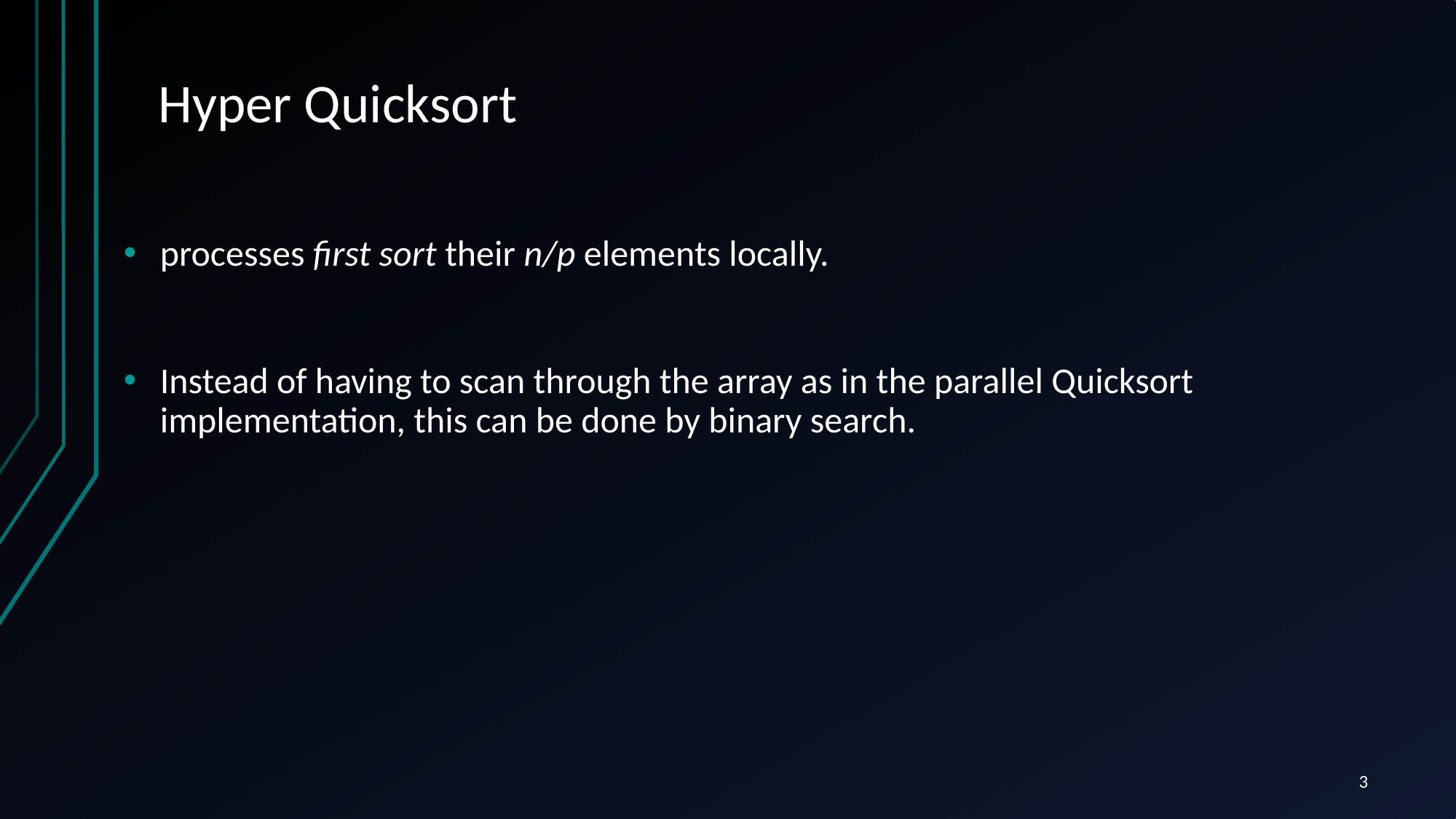

# Hyper Quicksort
processes first sort their n/p elements locally.

Instead of having to scan through the array as in the parallel Quicksort implementation, this can be done by binary search.

3